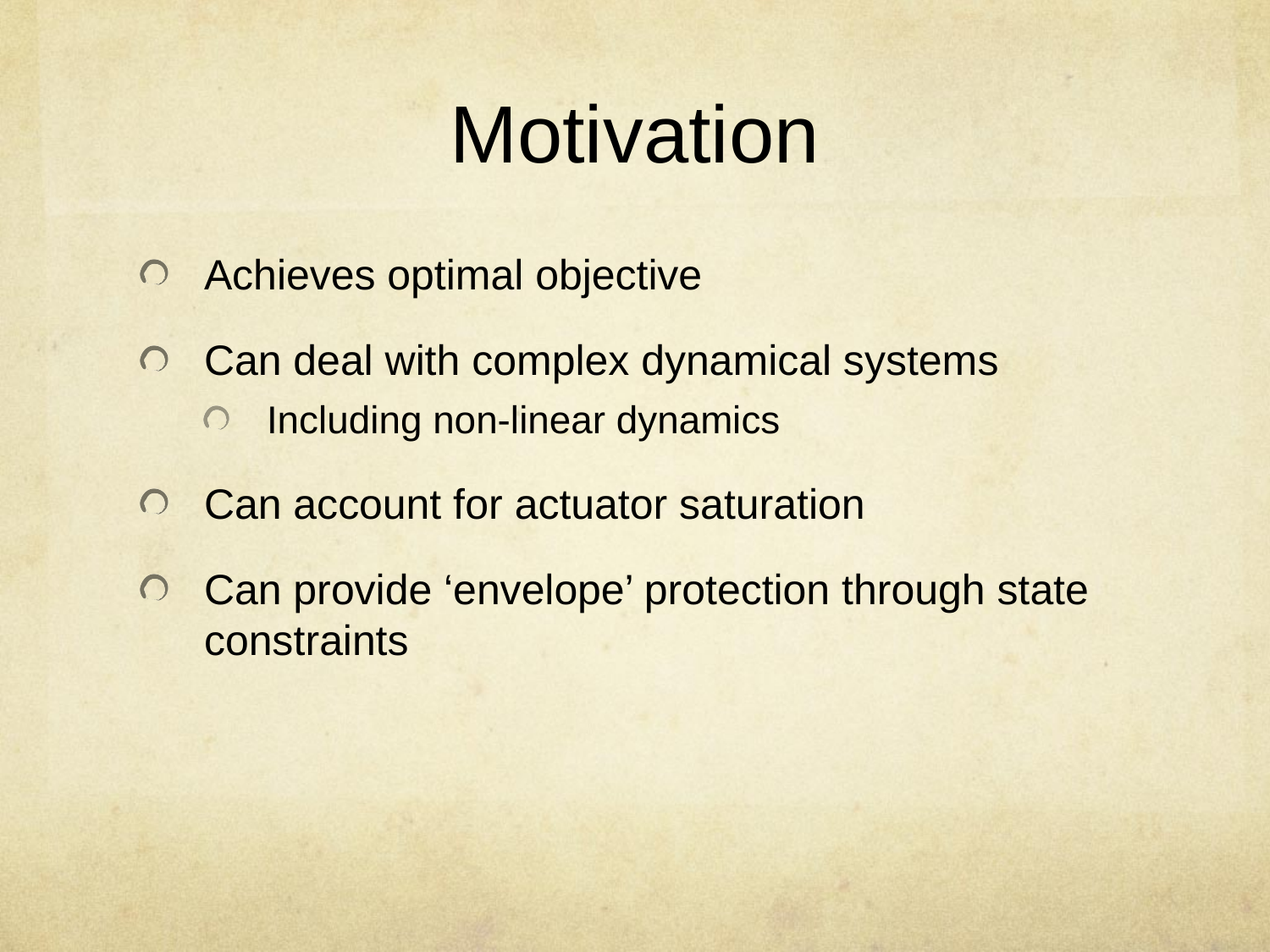

# Motivation
Achieves optimal objective
Can deal with complex dynamical systems
Including non-linear dynamics
Can account for actuator saturation
Can provide ‘envelope’ protection through state constraints